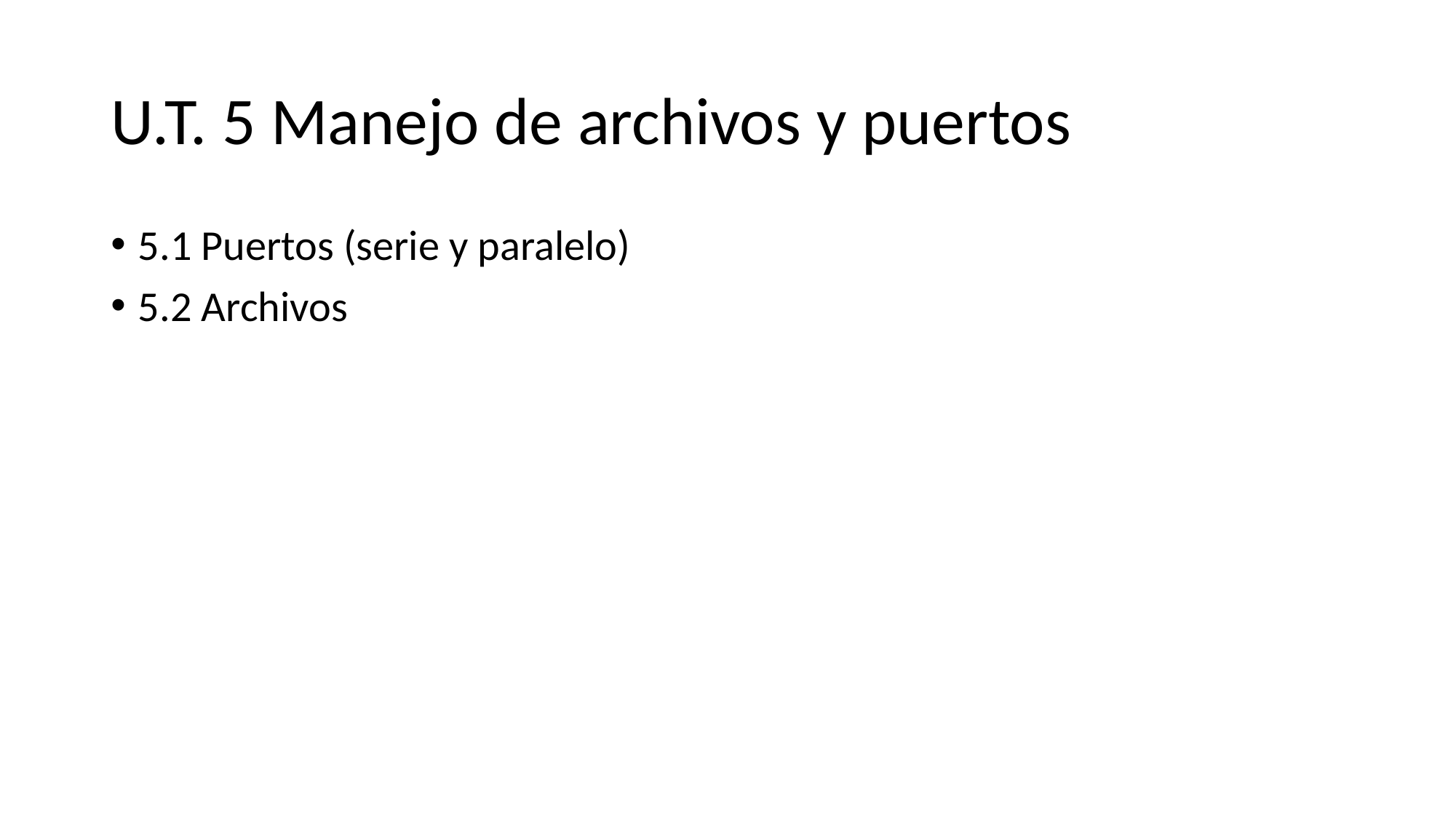

# U.T. 5 Manejo de archivos y puertos
5.1 Puertos (serie y paralelo)
5.2 Archivos